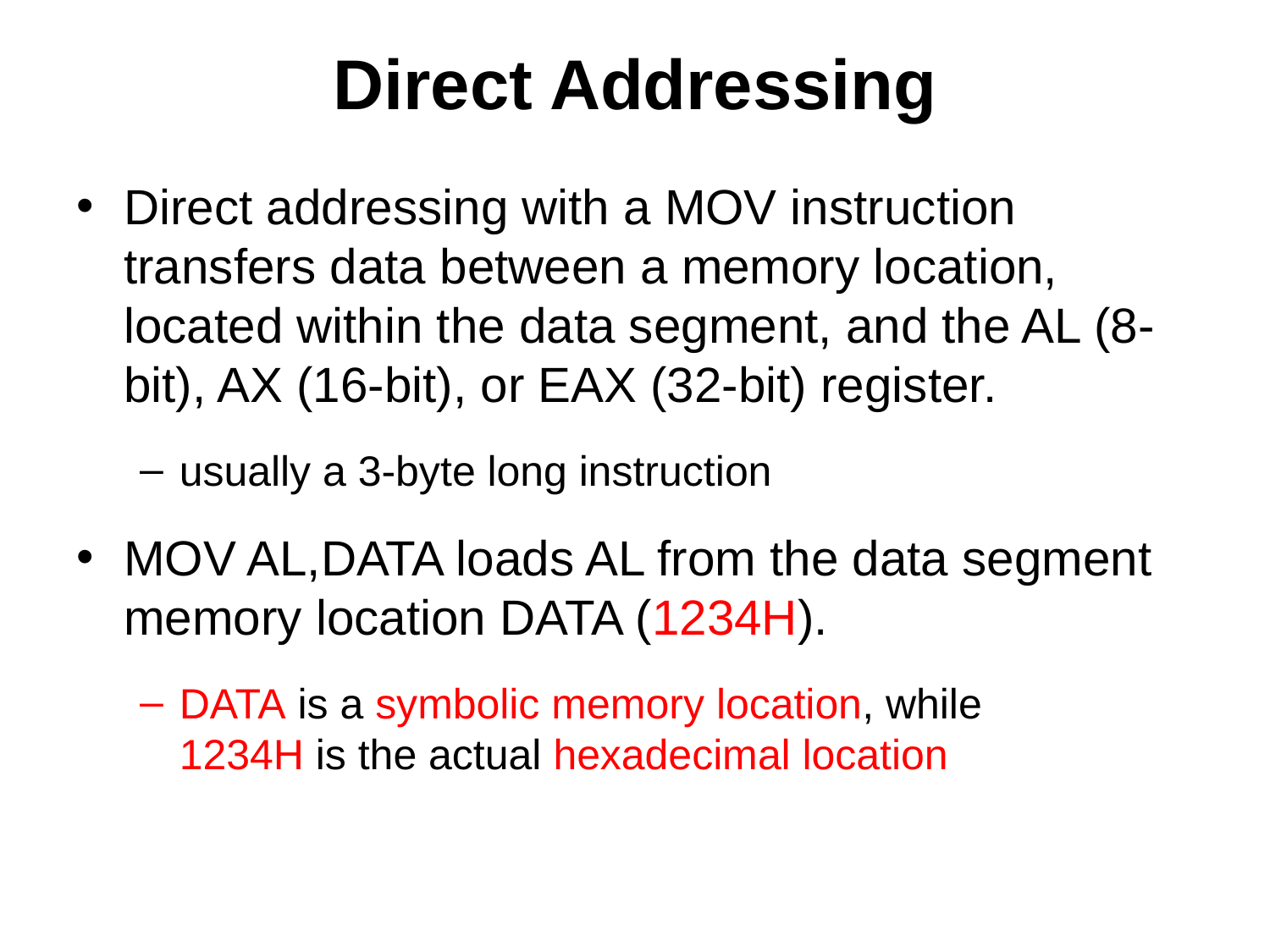

# Direct Addressing
Direct addressing with a MOV instruction transfers data between a memory location, located within the data segment, and the AL (8-bit), AX (16-bit), or EAX (32-bit) register.
usually a 3-byte long instruction
MOV AL,DATA loads AL from the data segment memory location DATA (1234H).
DATA is a symbolic memory location, while
1234H is the actual hexadecimal location